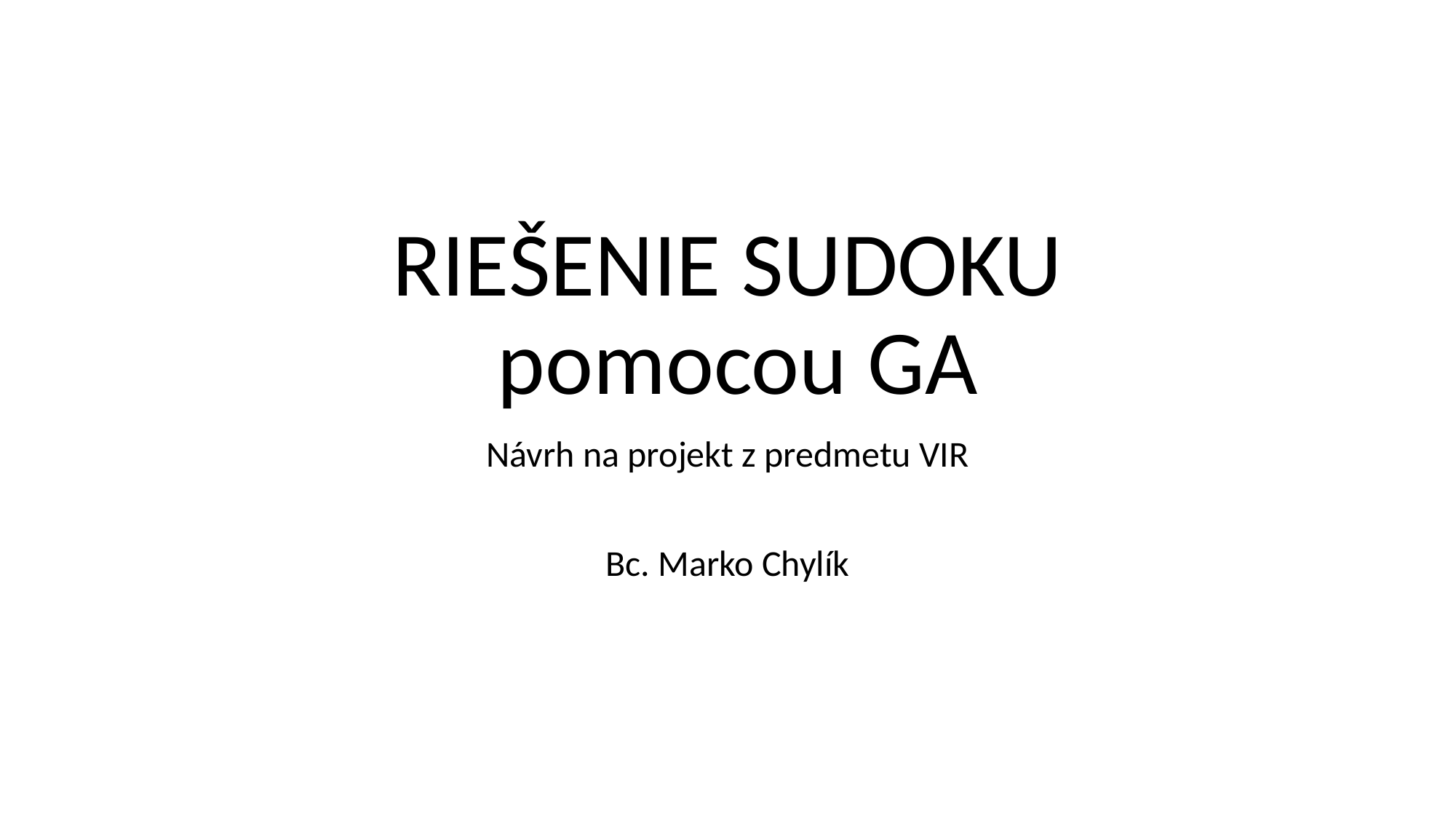

# RIEŠENIE SUDOKU pomocou GA
Návrh na projekt z predmetu VIR

Bc. Marko Chylík